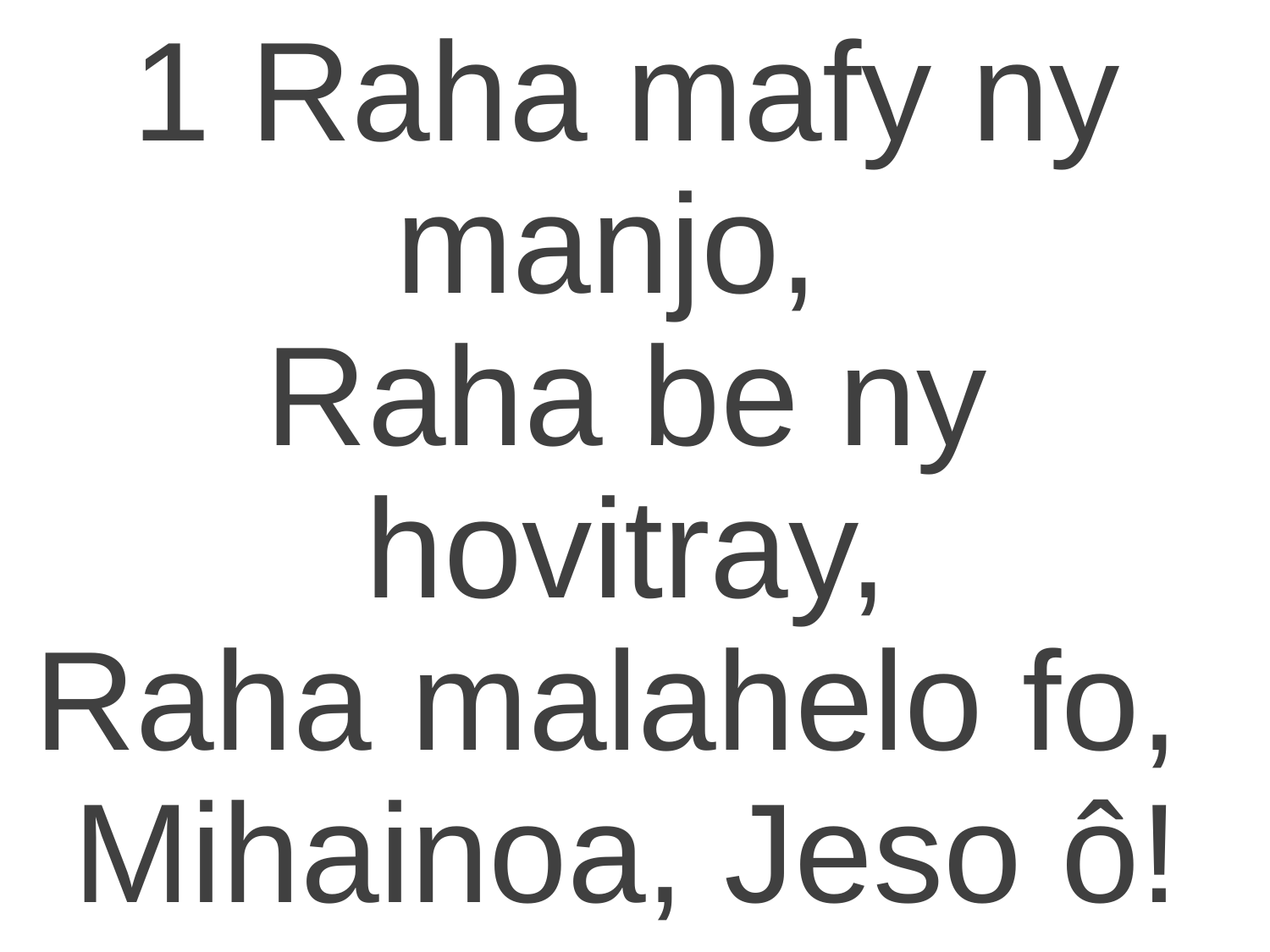

1 Raha mafy ny manjo,
Raha be ny hovitray,
Raha malahelo fo,
Mihainoa, Jeso ô!